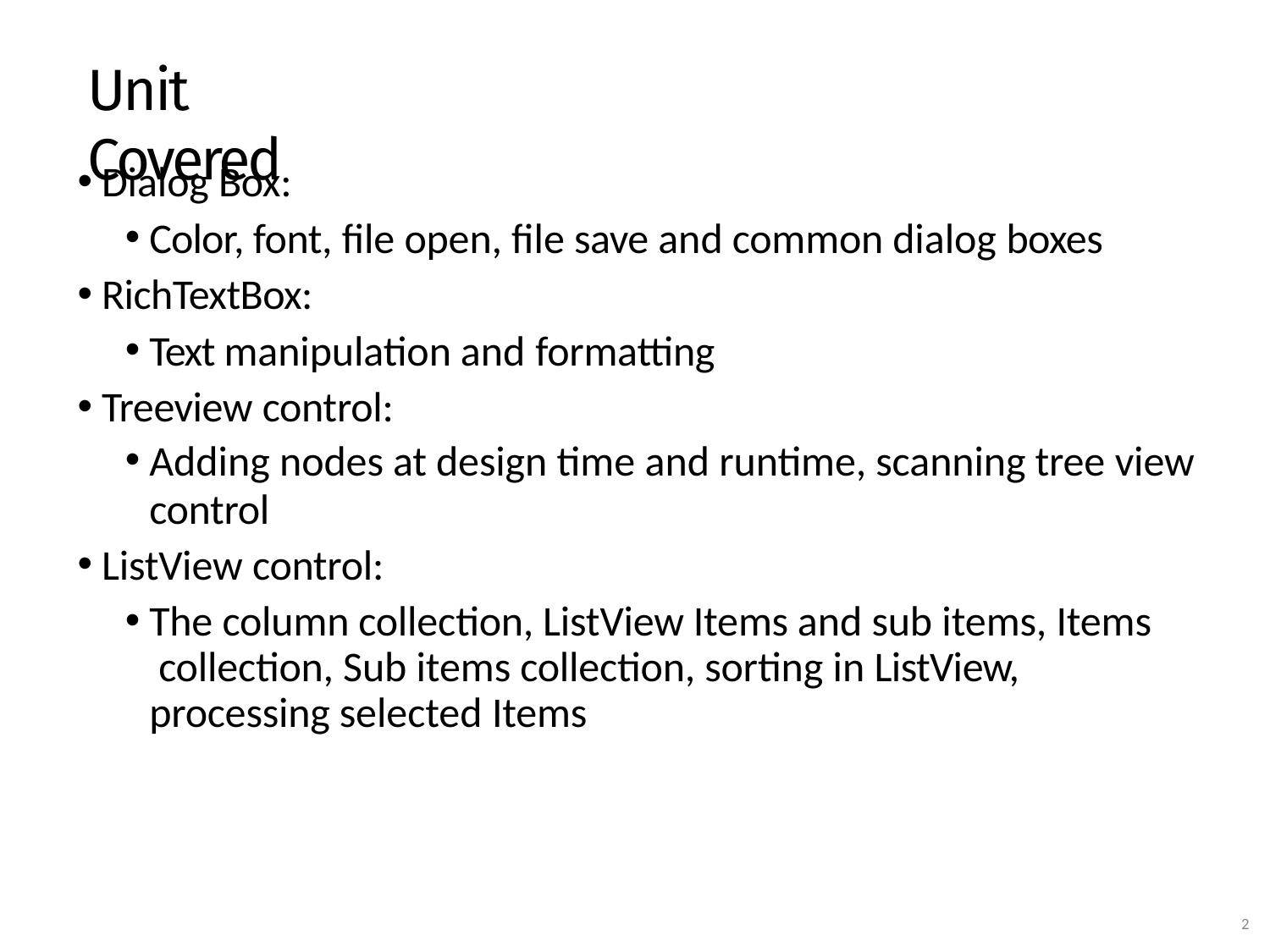

# Unit Covered
Dialog Box:
Color, font, file open, file save and common dialog boxes
RichTextBox:
Text manipulation and formatting
Treeview control:
Adding nodes at design time and runtime, scanning tree view
control
ListView control:
The column collection, ListView Items and sub items, Items  collection, Sub items collection, sorting in ListView,  processing selected Items
2